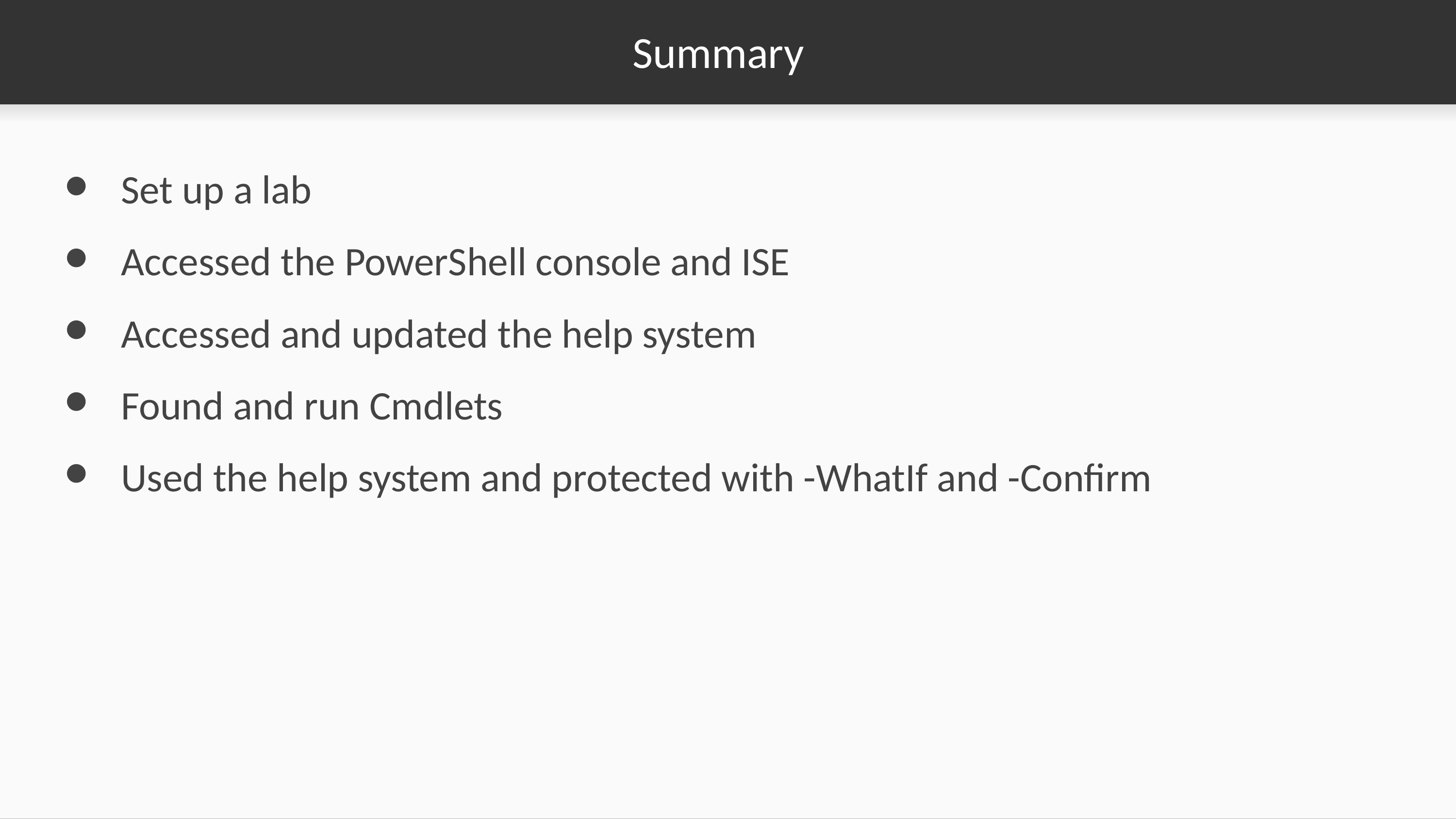

# Summary
Set up a lab
Accessed the PowerShell console and ISE
Accessed and updated the help system
Found and run Cmdlets
Used the help system and protected with -WhatIf and -Confirm